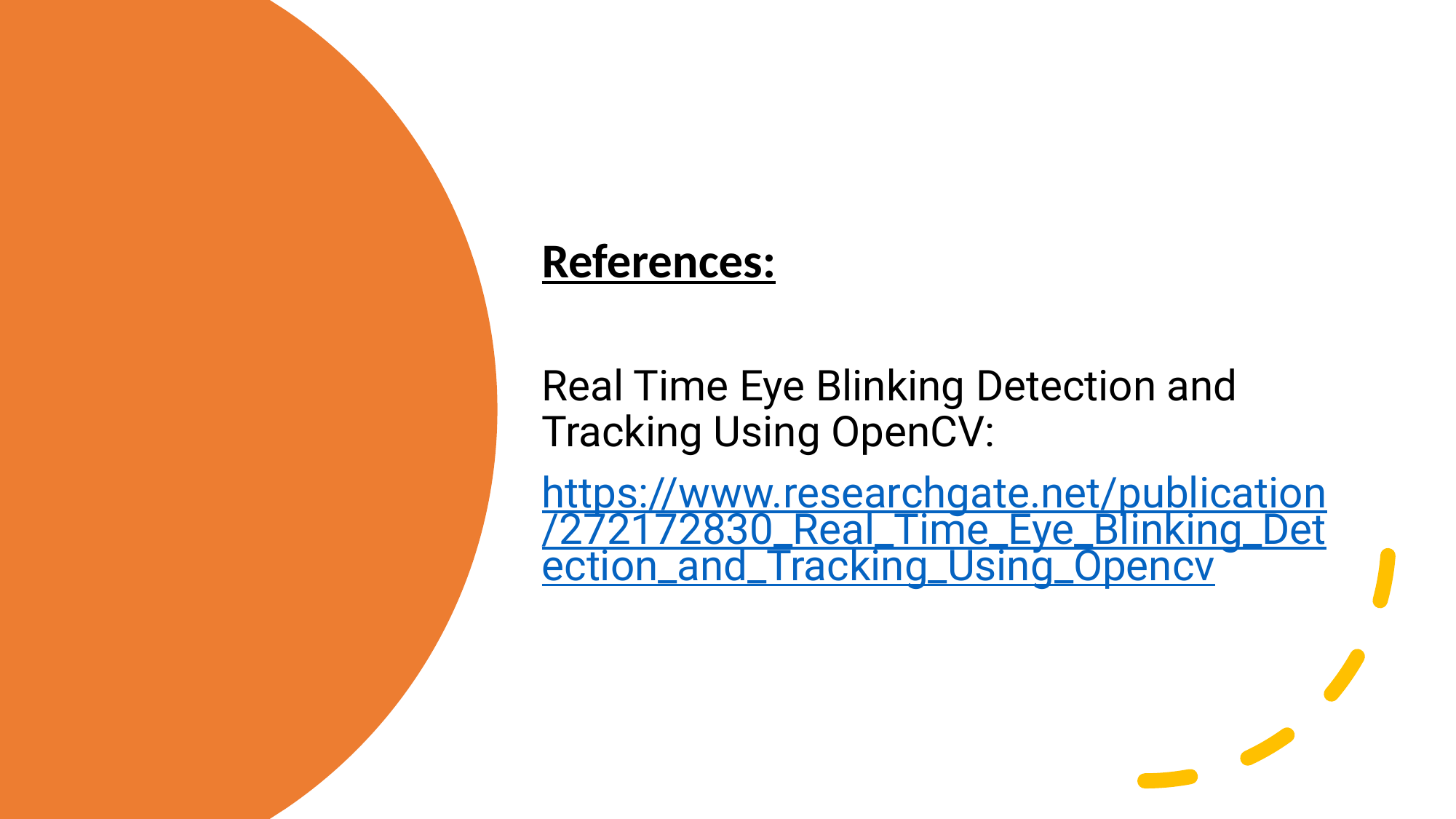

References:

Real Time Eye Blinking Detection and Tracking Using OpenCV:
https://www.researchgate.net/publication/272172830_Real_Time_Eye_Blinking_Detection_and_Tracking_Using_Opencv